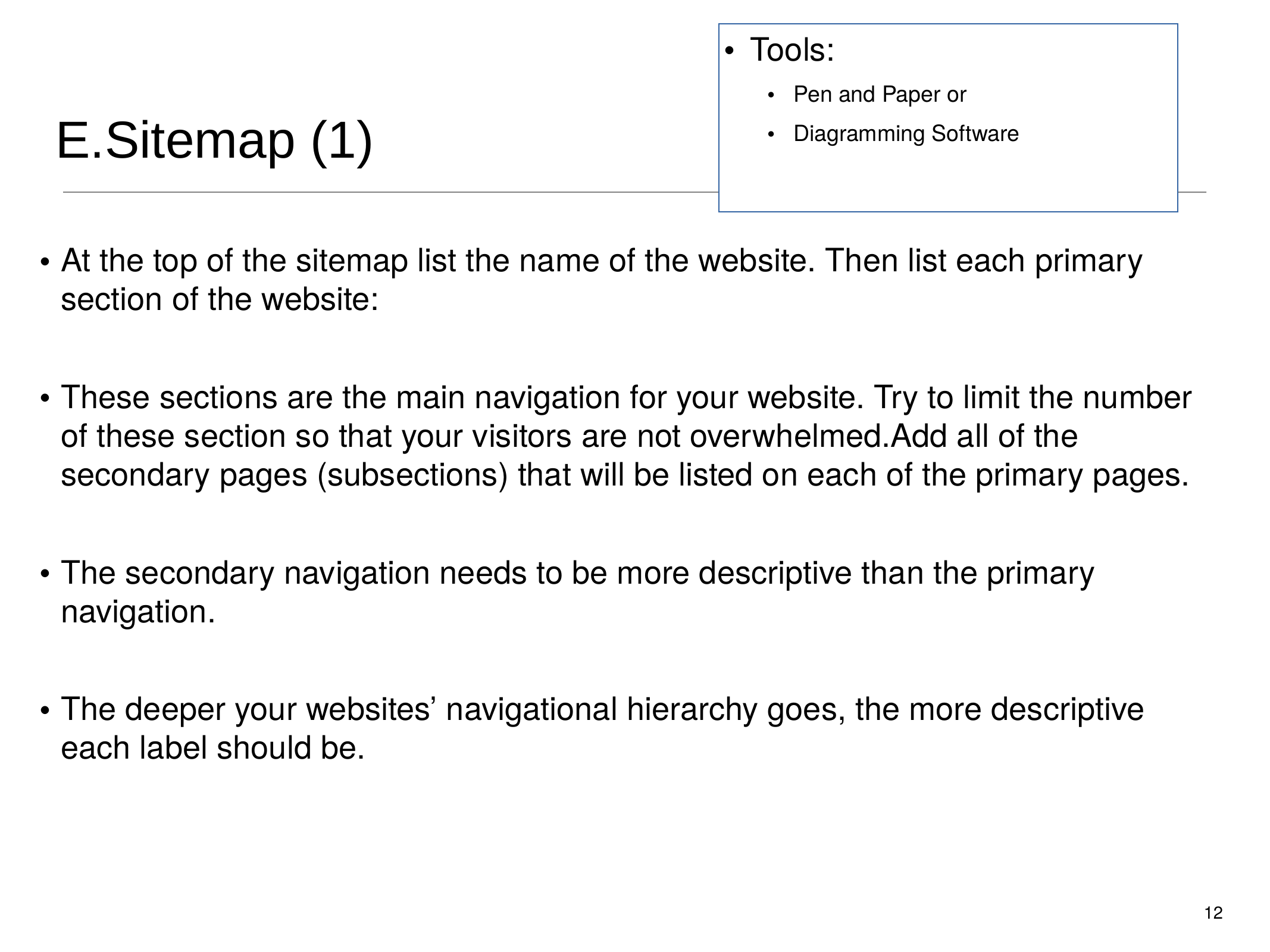

Tools:
Pen and Paper or
Diagramming Software
E.Sitemap (1)
At the top of the sitemap list the name of the website. Then list each primary section of the website:
These sections are the main navigation for your website. Try to limit the number of these section so that your visitors are not overwhelmed.Add all of the secondary pages (subsections) that will be listed on each of the primary pages.
The secondary navigation needs to be more descriptive than the primary navigation.
The deeper your websites’ navigational hierarchy goes, the more descriptive each label should be.
12